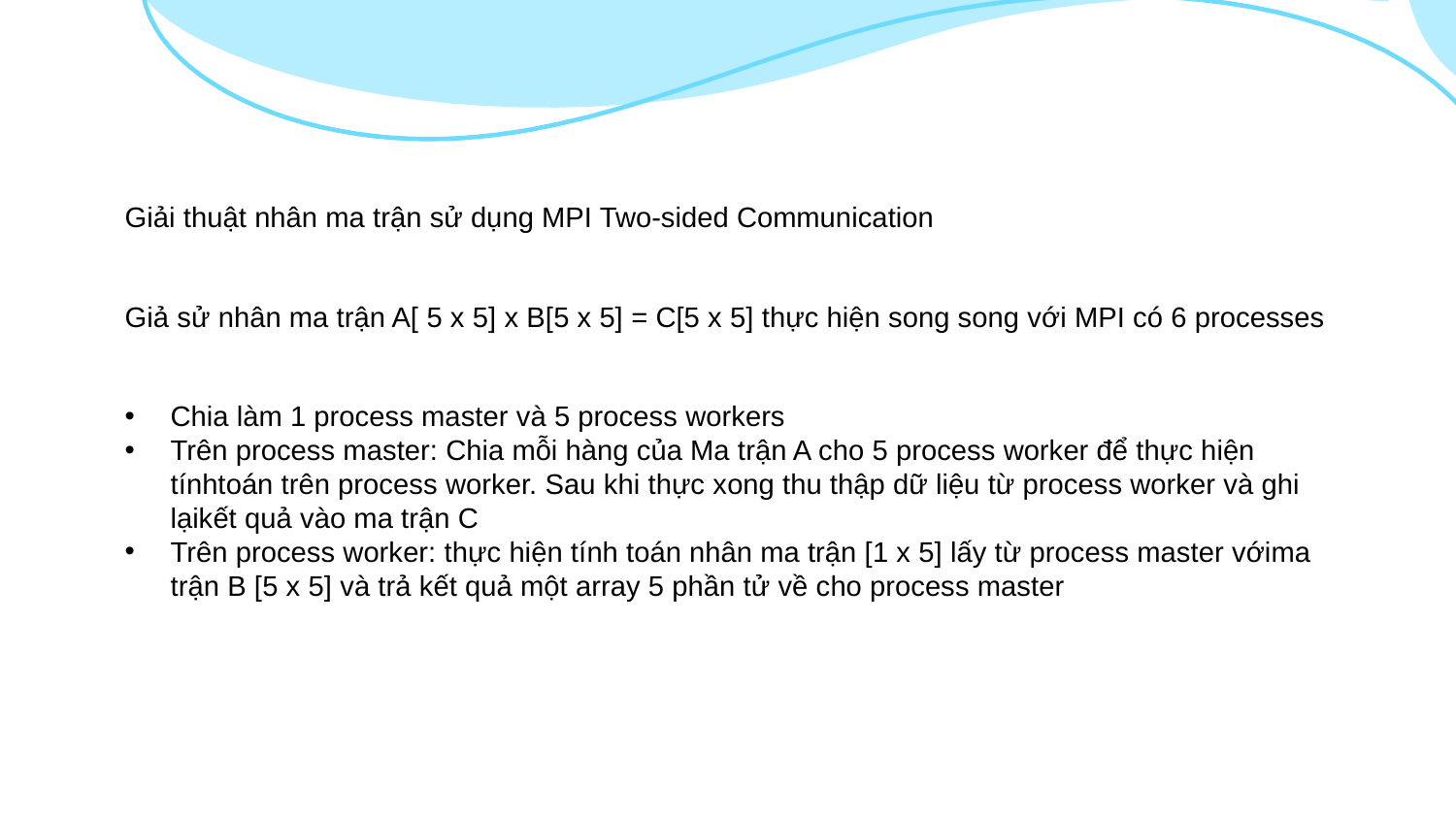

Giải thuật nhân ma trận sử dụng MPI Two-sided Communication
Giả sử nhân ma trận A[ 5 x 5] x B[5 x 5] = C[5 x 5] thực hiện song song với MPI có 6 processes
Chia làm 1 process master và 5 process workers
Trên process master: Chia mỗi hàng của Ma trận A cho 5 process worker để thực hiện tínhtoán trên process worker. Sau khi thực xong thu thập dữ liệu từ process worker và ghi lạikết quả vào ma trận C
Trên process worker: thực hiện tính toán nhân ma trận [1 x 5] lấy từ process master vớima trận B [5 x 5] và trả kết quả một array 5 phần tử về cho process master